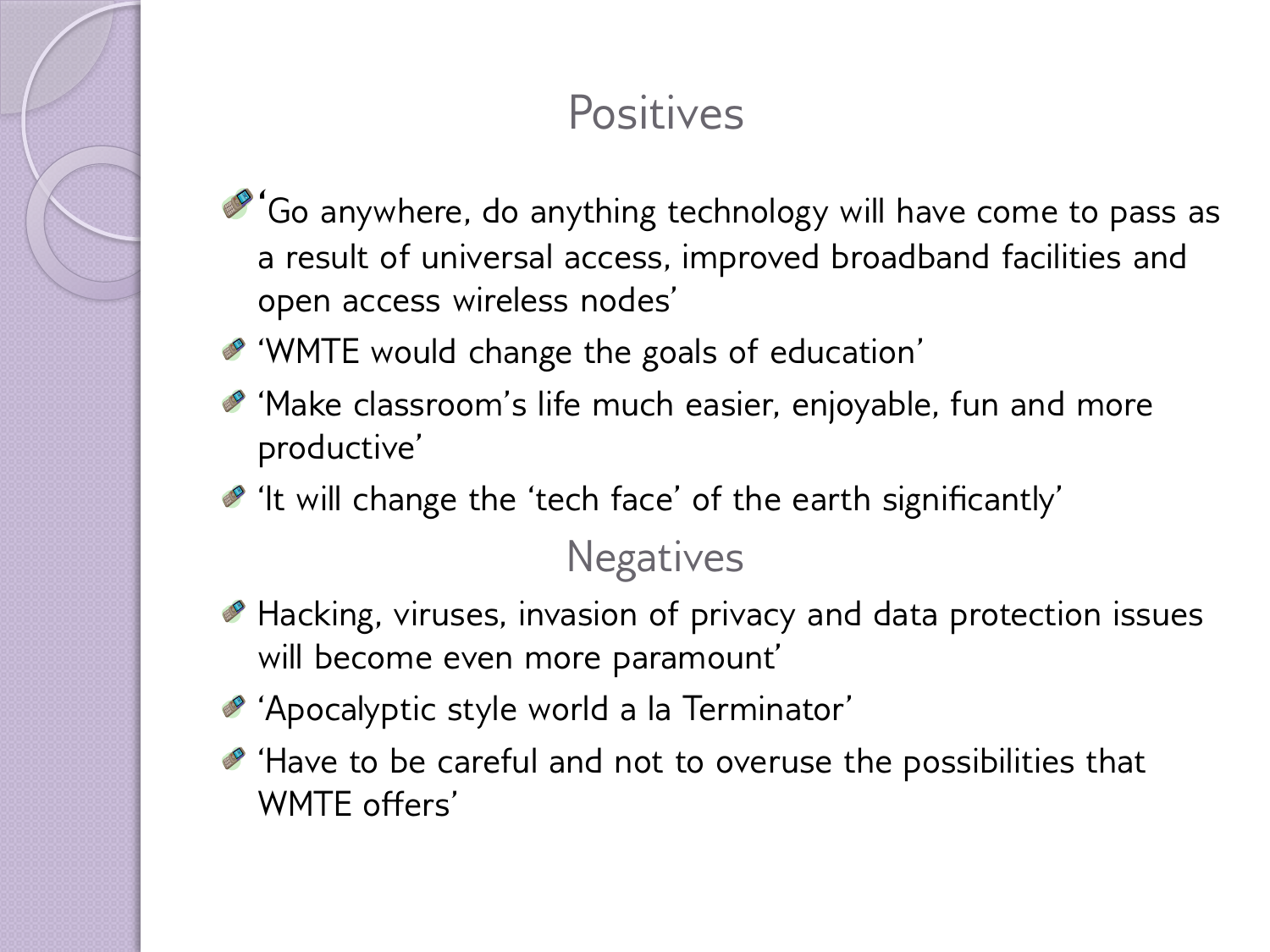

# Positives
‘Go anywhere, do anything technology will have come to pass as a result of universal access, improved broadband facilities and open access wireless nodes’
‘WMTE would change the goals of education’
‘Make classroom’s life much easier, enjoyable, fun and more productive’
‘It will change the ‘tech face’ of the earth significantly’
                                Negatives
Hacking, viruses, invasion of privacy and data protection issues will become even more paramount’
‘Apocalyptic style world a la Terminator’
‘Have to be careful and not to overuse the possibilities that WMTE offers’